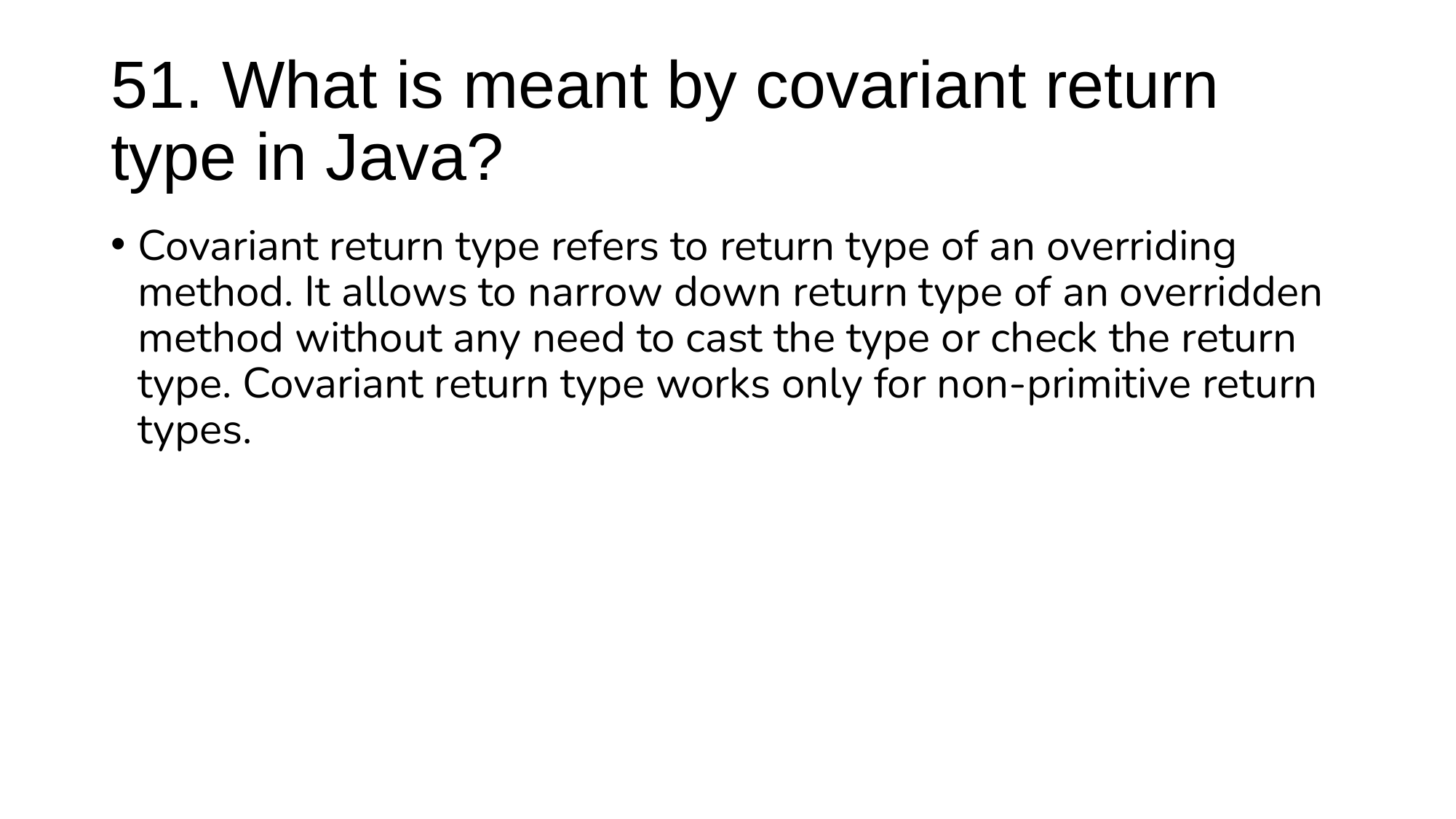

# 51. What is meant by covariant return type in Java?
Covariant return type refers to return type of an overriding method. It allows to narrow down return type of an overridden method without any need to cast the type or check the return type. Covariant return type works only for non-primitive return types.